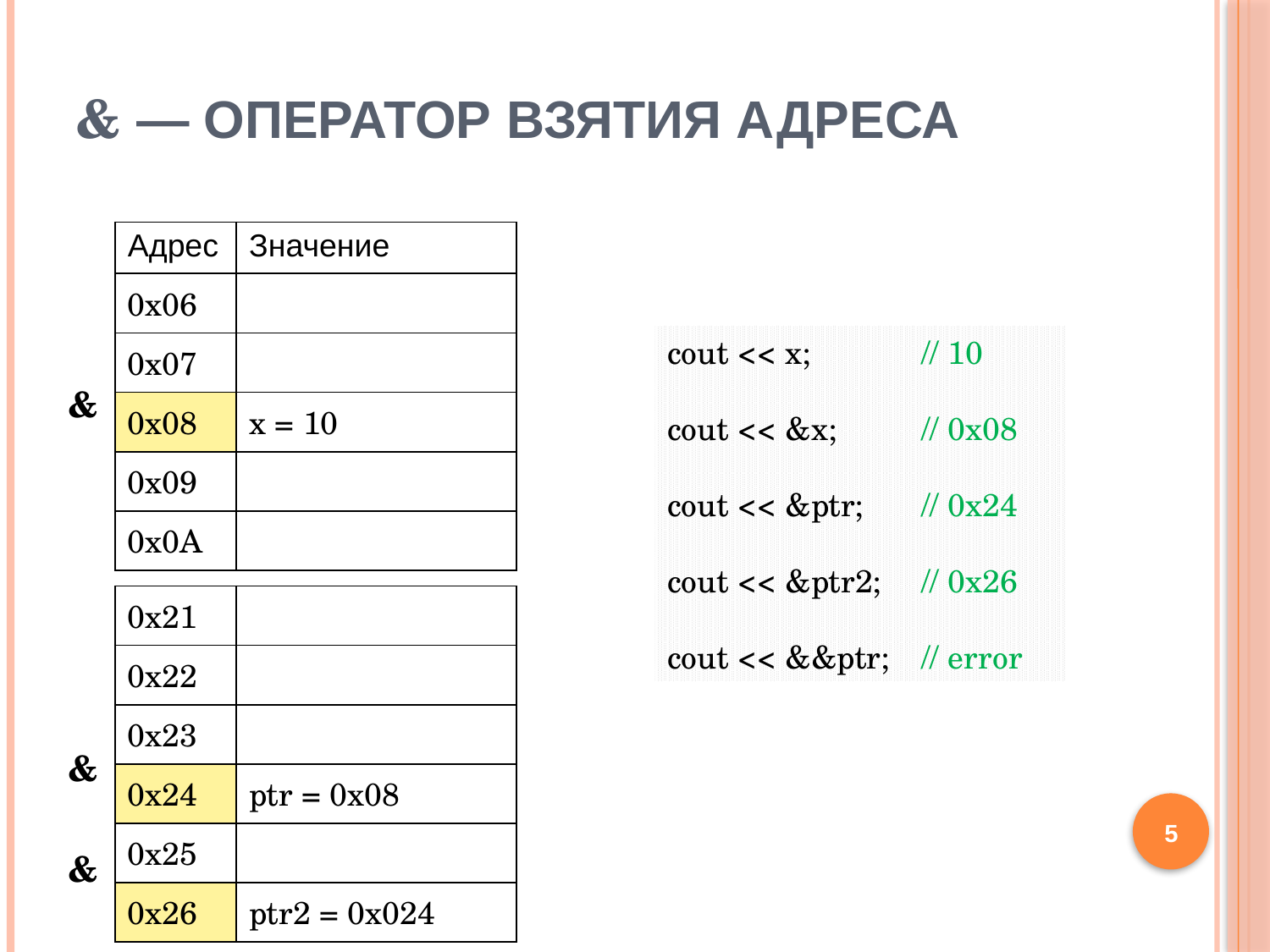

# & — оператор взятия адреса
| Адрес | Значение |
| --- | --- |
| 0x06 |  |
| 0x07 |  |
| 0x08 | x = 10 |
| 0x09 |  |
| 0x0A |  |
cout << x;	// 10

cout << &x;	// 0x08

cout << &ptr;	// 0x24

cout << &ptr2;	// 0x26

cout << &&ptr;	// error
&
| 0x21 |  |
| --- | --- |
| 0x22 |  |
| 0x23 |  |
| 0x24 | ptr = 0x08 |
| 0x25 |  |
| 0x26 | ptr2 = 0x024 |
&
5
&